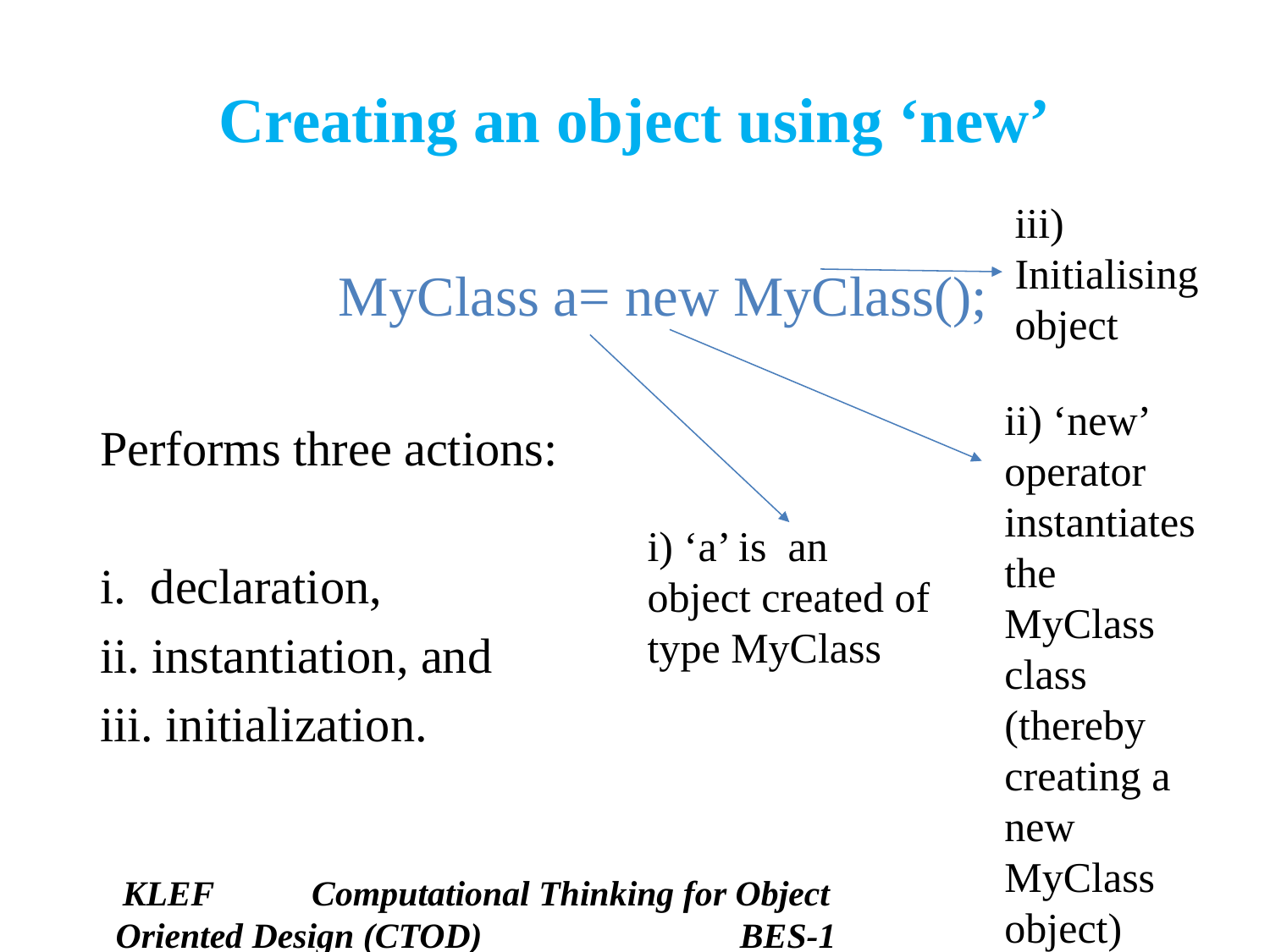

# Creating an object using ‘new’
iii) Initialising object
MyClass a= new MyClass();

Performs three actions:

i.  declaration,
ii. instantiation, and
iii. initialization.

ii) ‘new’ operator instantiates the MyClass class (thereby creating a new MyClass object)
i) ‘a’ is  an object created of type MyClass
KLEF           Computational Thinking for Object Oriented Design (CTOD)                             BES-1